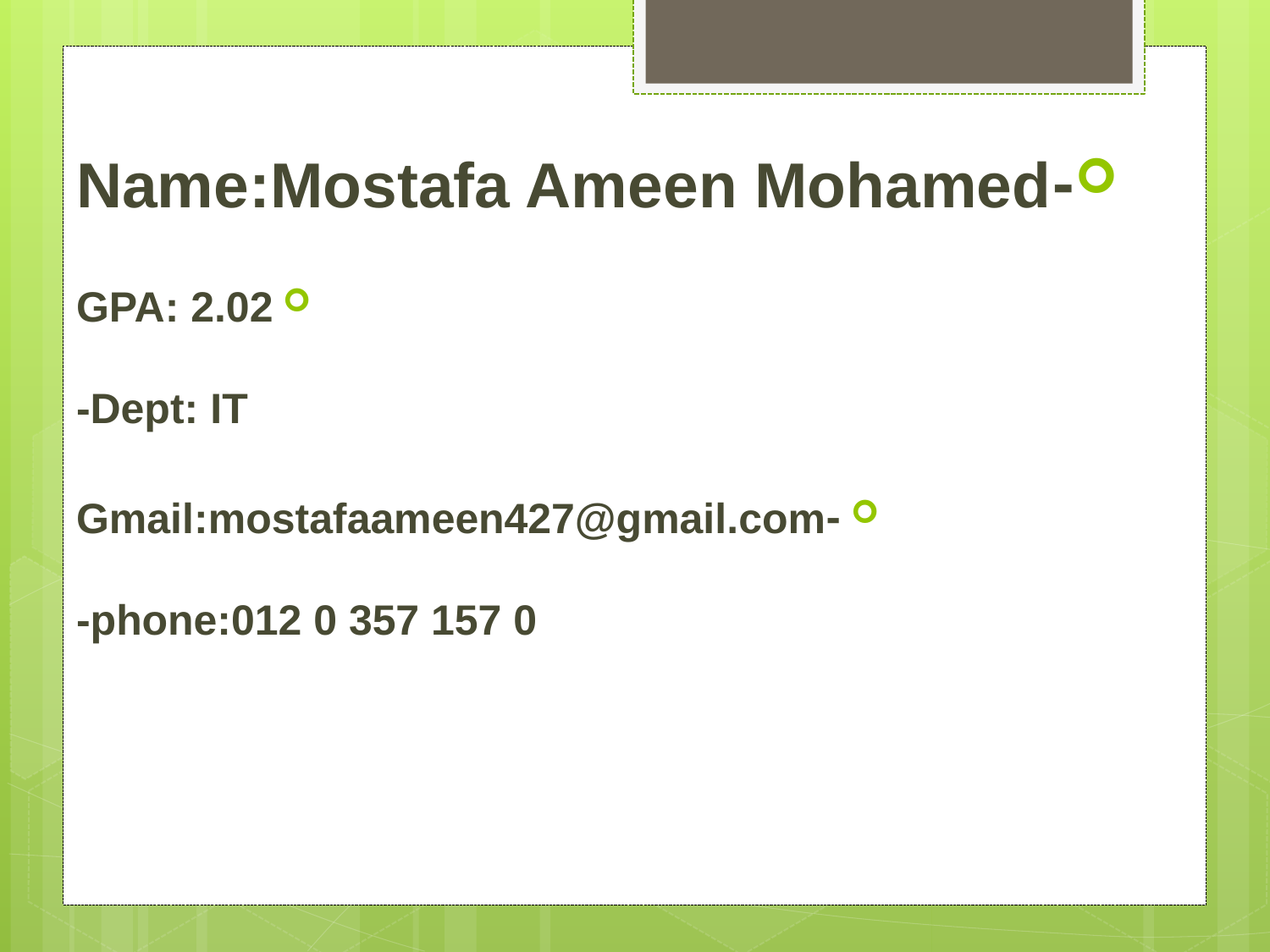

-Name:Mostafa Ameen Mohamed
GPA: 2.02
-Dept: IT
-Gmail:mostafaameen427@gmail.com
-phone:012 0 357 157 0